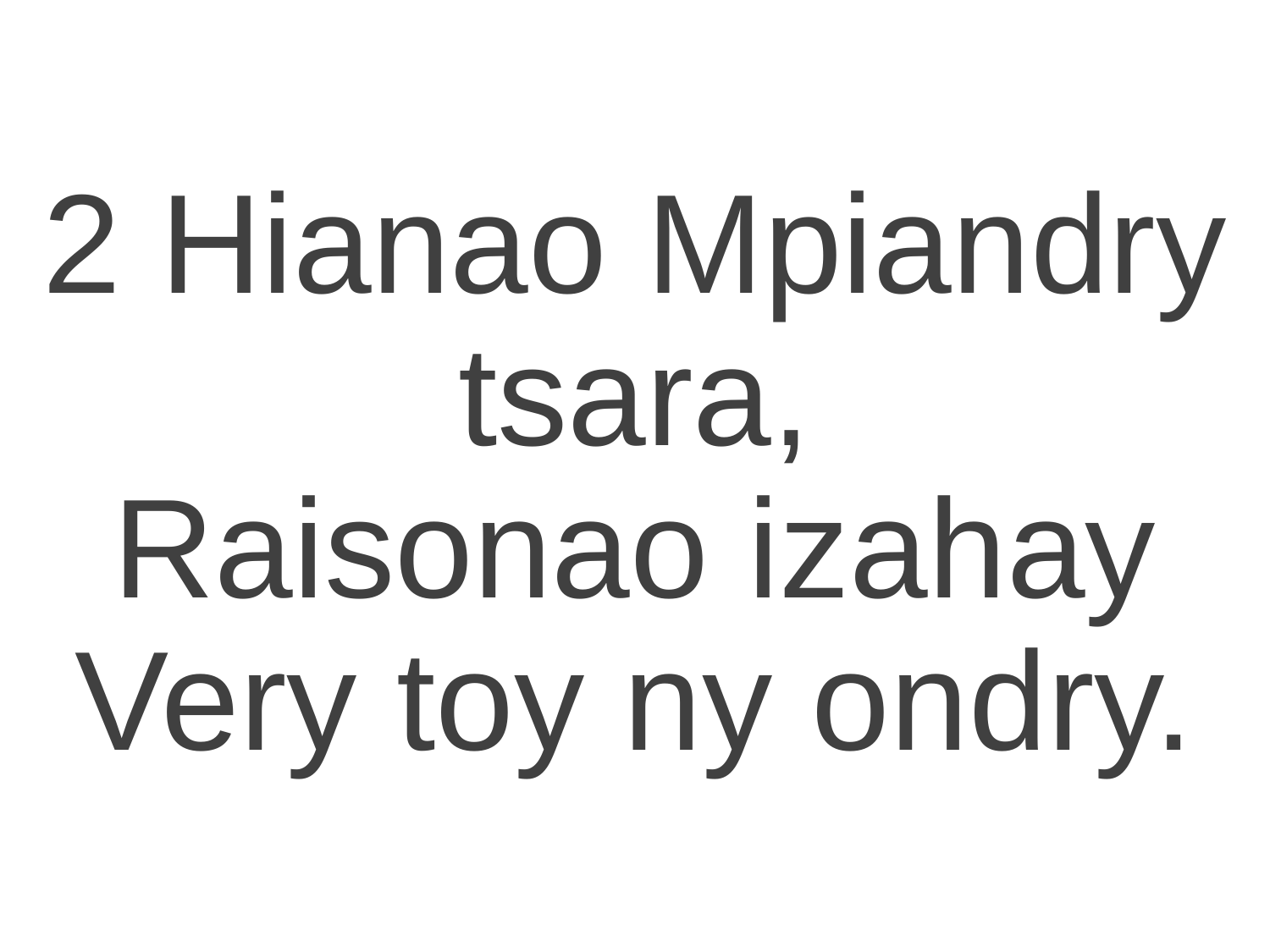

2 Hianao Mpiandry tsara,
Raisonao izahay
Very toy ny ondry.